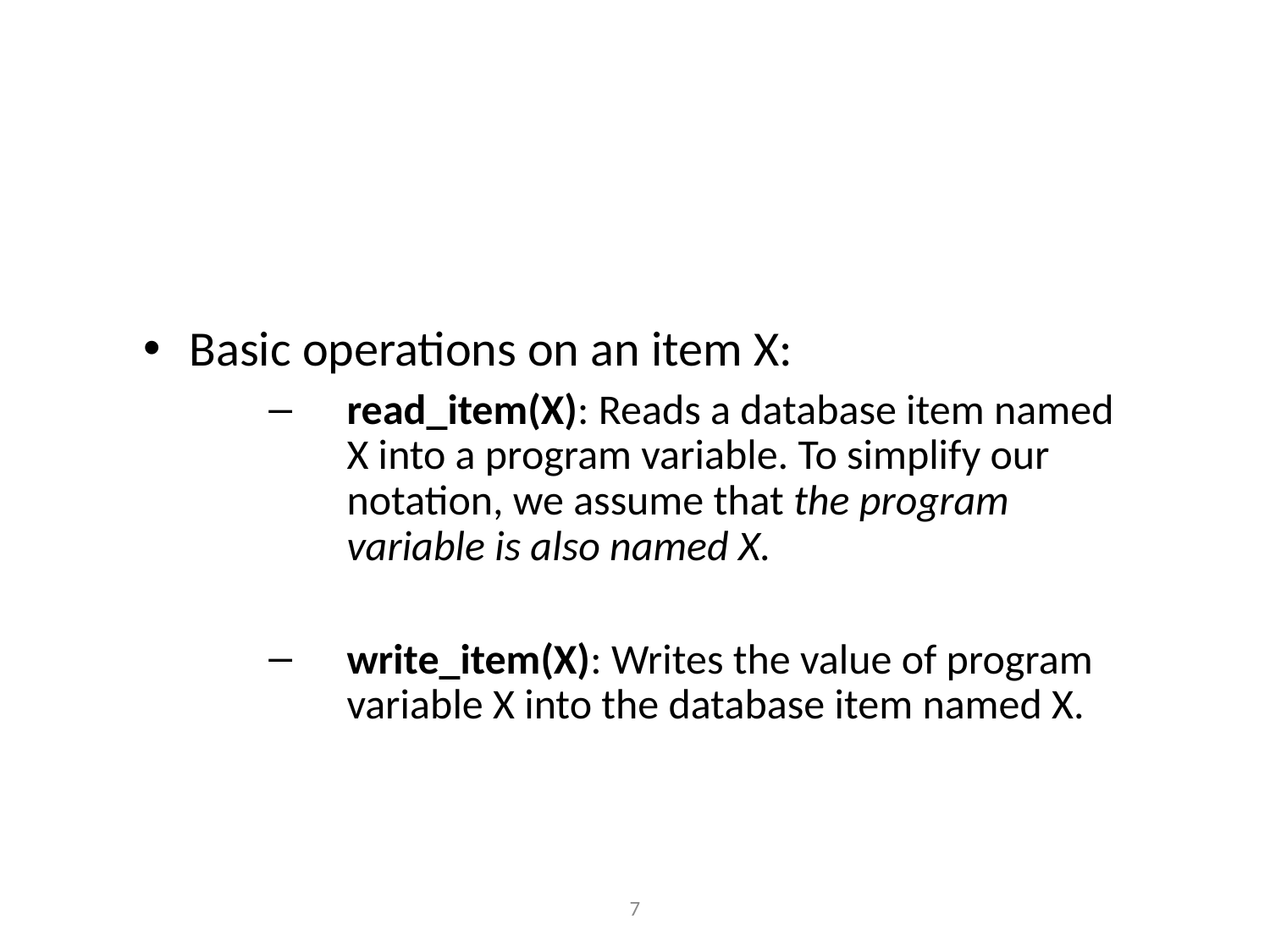

Basic operations on an item X:
read_item(X): Reads a database item named X into a program variable. To simplify our notation, we assume that the program variable is also named X.

write_item(X): Writes the value of program variable X into the database item named X.

7